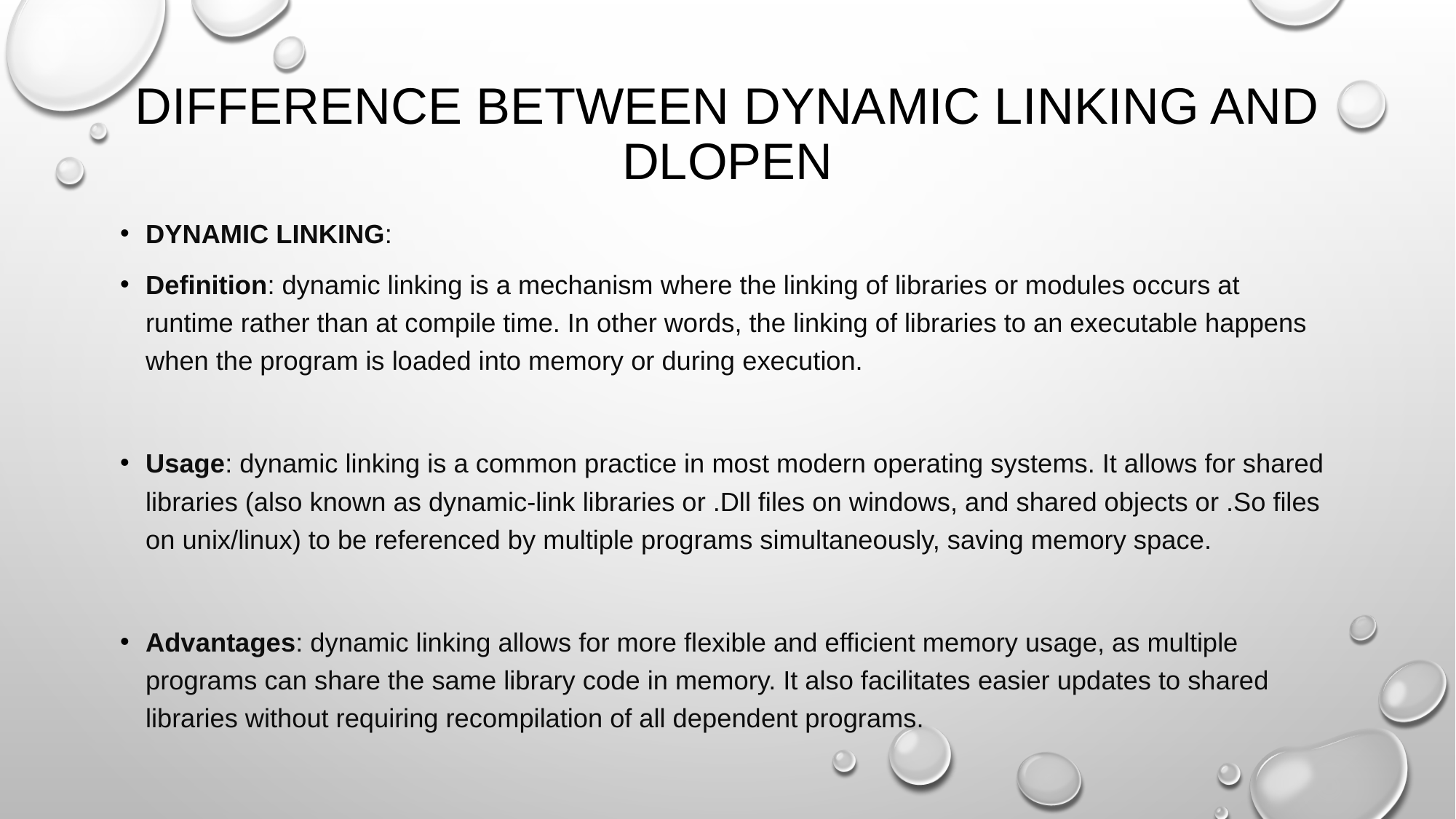

# Difference between dynamic linking and dlopen
Dynamic Linking:
Definition: dynamic linking is a mechanism where the linking of libraries or modules occurs at runtime rather than at compile time. In other words, the linking of libraries to an executable happens when the program is loaded into memory or during execution.

Usage: dynamic linking is a common practice in most modern operating systems. It allows for shared libraries (also known as dynamic-link libraries or .Dll files on windows, and shared objects or .So files on unix/linux) to be referenced by multiple programs simultaneously, saving memory space.

Advantages: dynamic linking allows for more flexible and efficient memory usage, as multiple programs can share the same library code in memory. It also facilitates easier updates to shared libraries without requiring recompilation of all dependent programs.